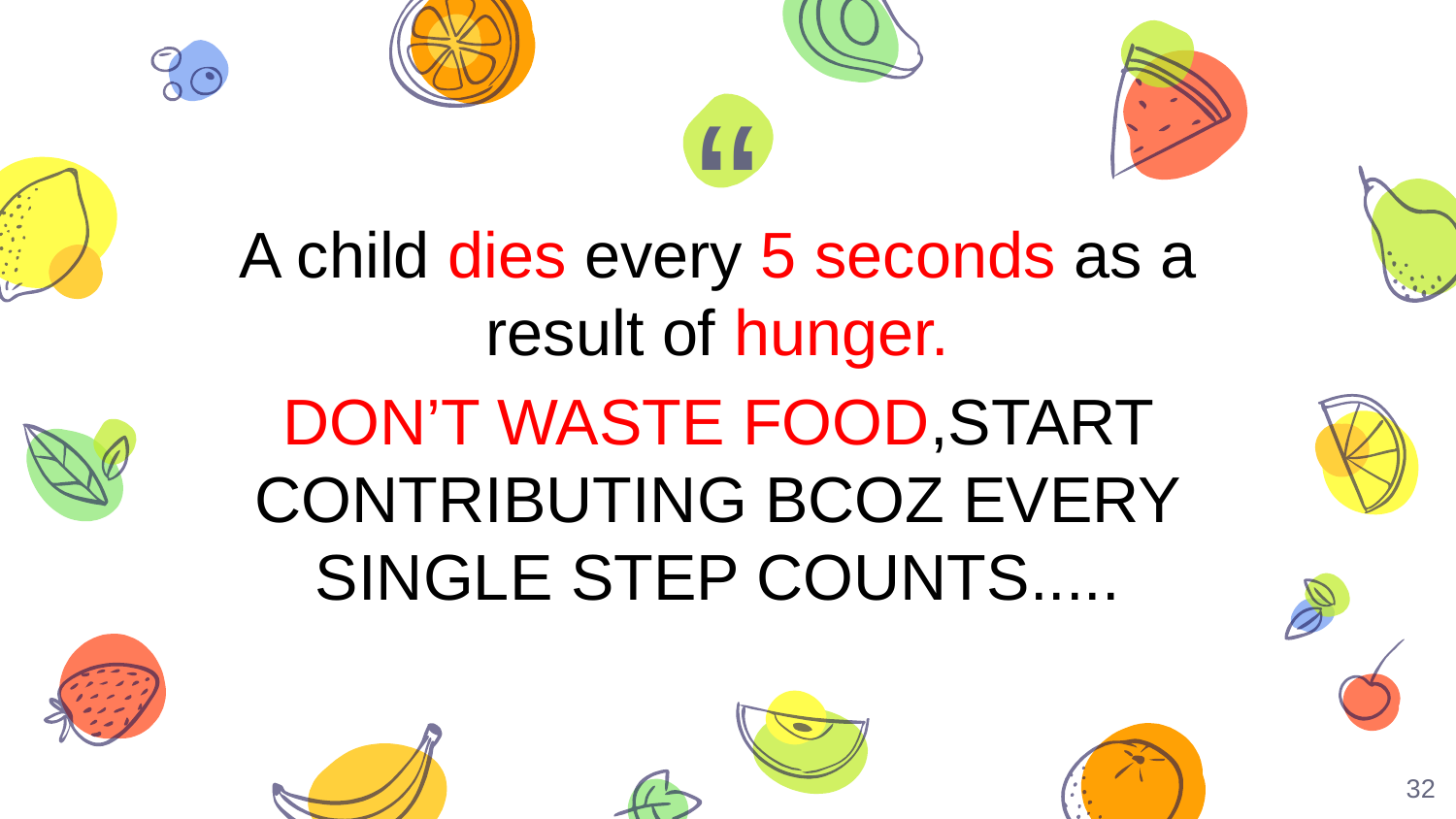

A child dies every 5 seconds as a result of hunger.
DON’T WASTE FOOD,START CONTRIBUTING BCOZ EVERY SINGLE STEP COUNTS.....
32